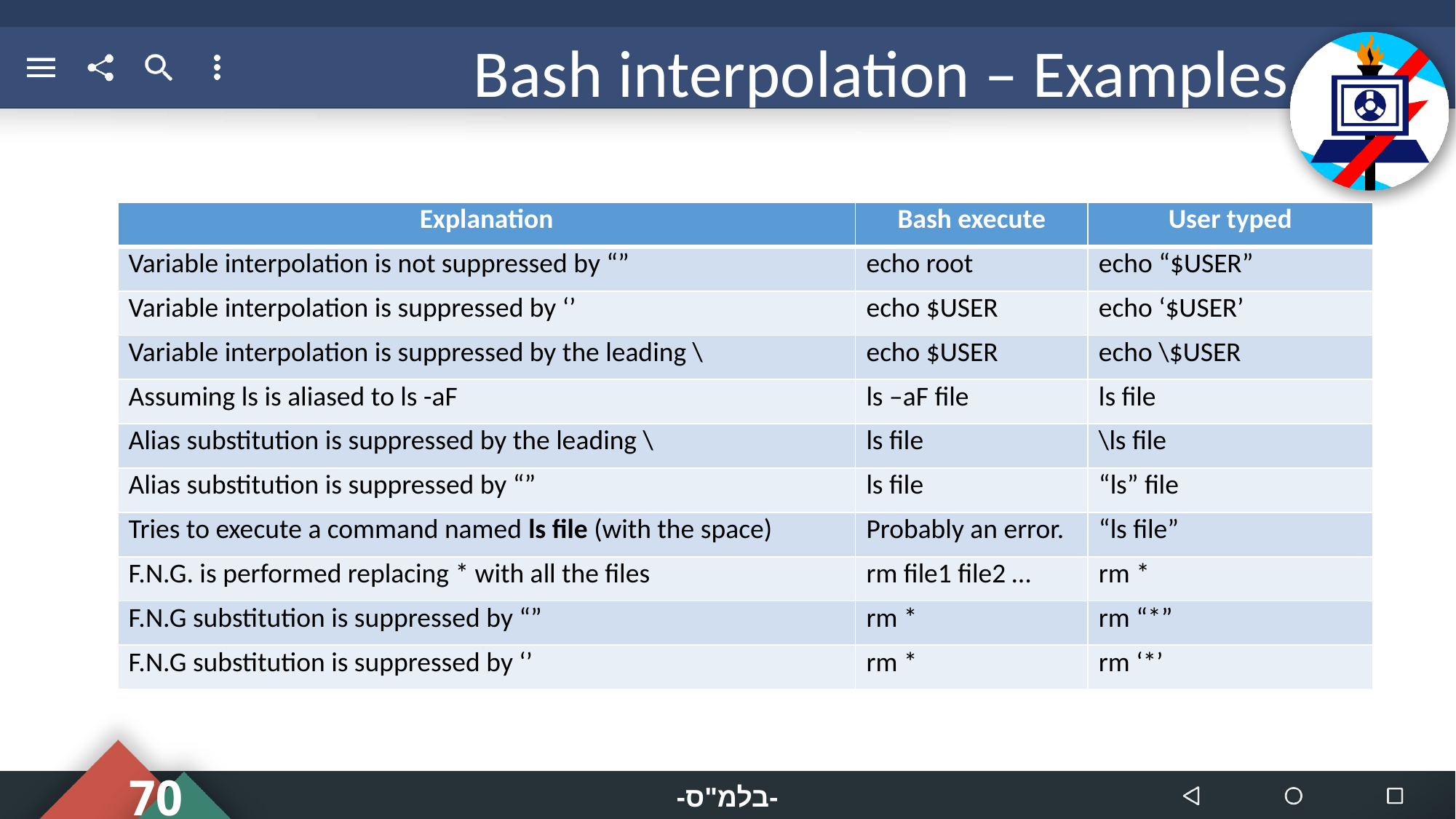

# Bash interpolation – Examples
| Explanation | Bash execute | User typed |
| --- | --- | --- |
| Variable interpolation is not suppressed by “” | echo root | echo “$USER” |
| Variable interpolation is suppressed by ‘’ | echo $USER | echo ‘$USER’ |
| Variable interpolation is suppressed by the leading \ | echo $USER | echo \$USER |
| Assuming ls is aliased to ls -aF | ls –aF file | ls file |
| Alias substitution is suppressed by the leading \ | ls file | \ls file |
| Alias substitution is suppressed by “” | ls file | “ls” file |
| Tries to execute a command named ls file (with the space) | Probably an error. | “ls file” |
| F.N.G. is performed replacing \* with all the files | rm file1 file2 … | rm \* |
| F.N.G substitution is suppressed by “” | rm \* | rm “\*” |
| F.N.G substitution is suppressed by ‘’ | rm \* | rm ‘\*’ |